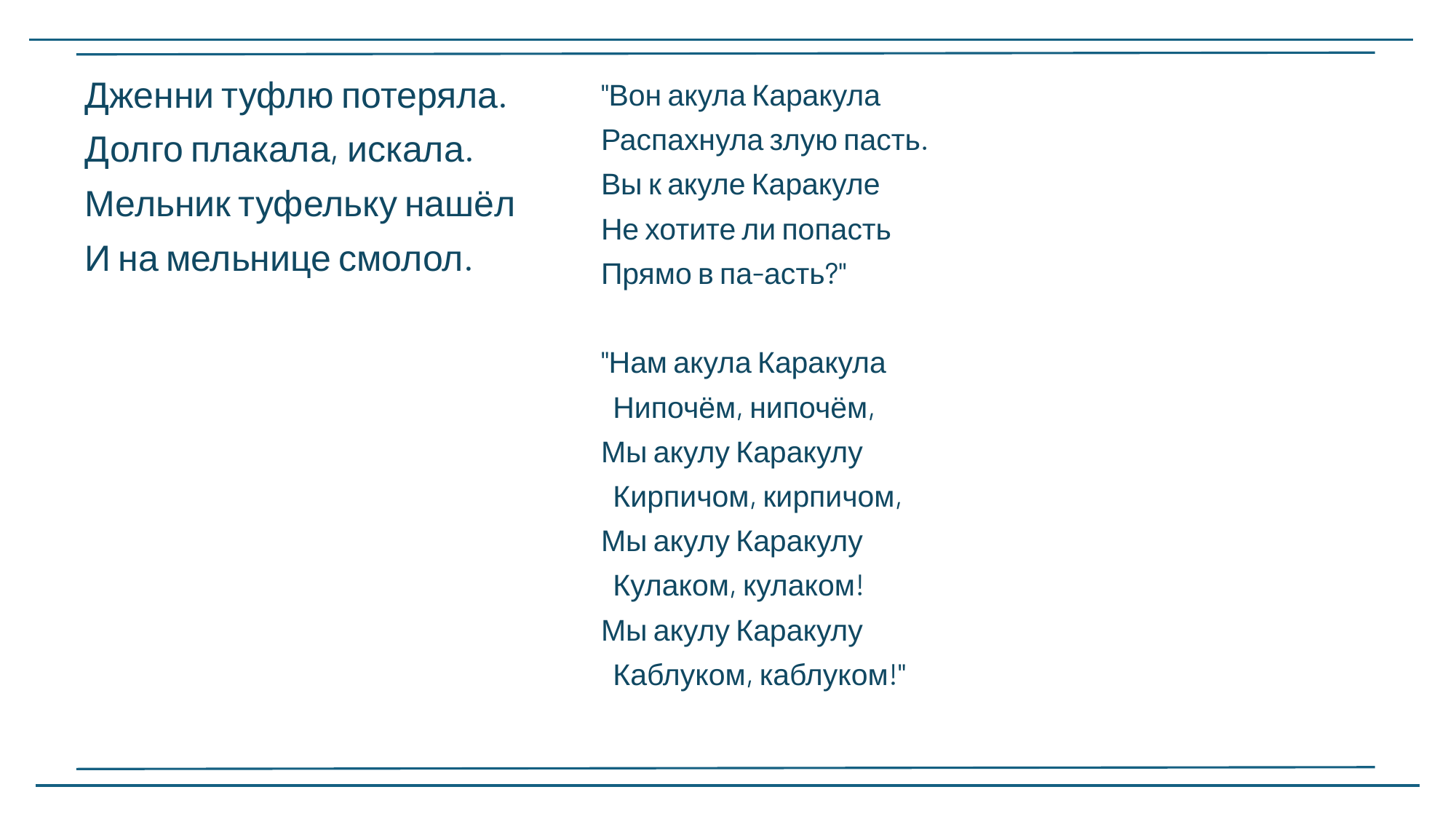

Дженни туфлю потеряла.
Долго плакала, искала.
Мельник туфельку нашёл
И на мельнице смолол.

"Вон акула Каракула
Распахнула злую пасть.
Вы к акуле Каракуле
Не хотите ли попасть
Прямо в па-асть?"

"Нам акула Каракула
  Нипочём, нипочём,
Мы акулу Каракулу
  Кирпичом, кирпичом,
Мы акулу Каракулу
  Кулаком, кулаком!
Мы акулу Каракулу
  Каблуком, каблуком!"